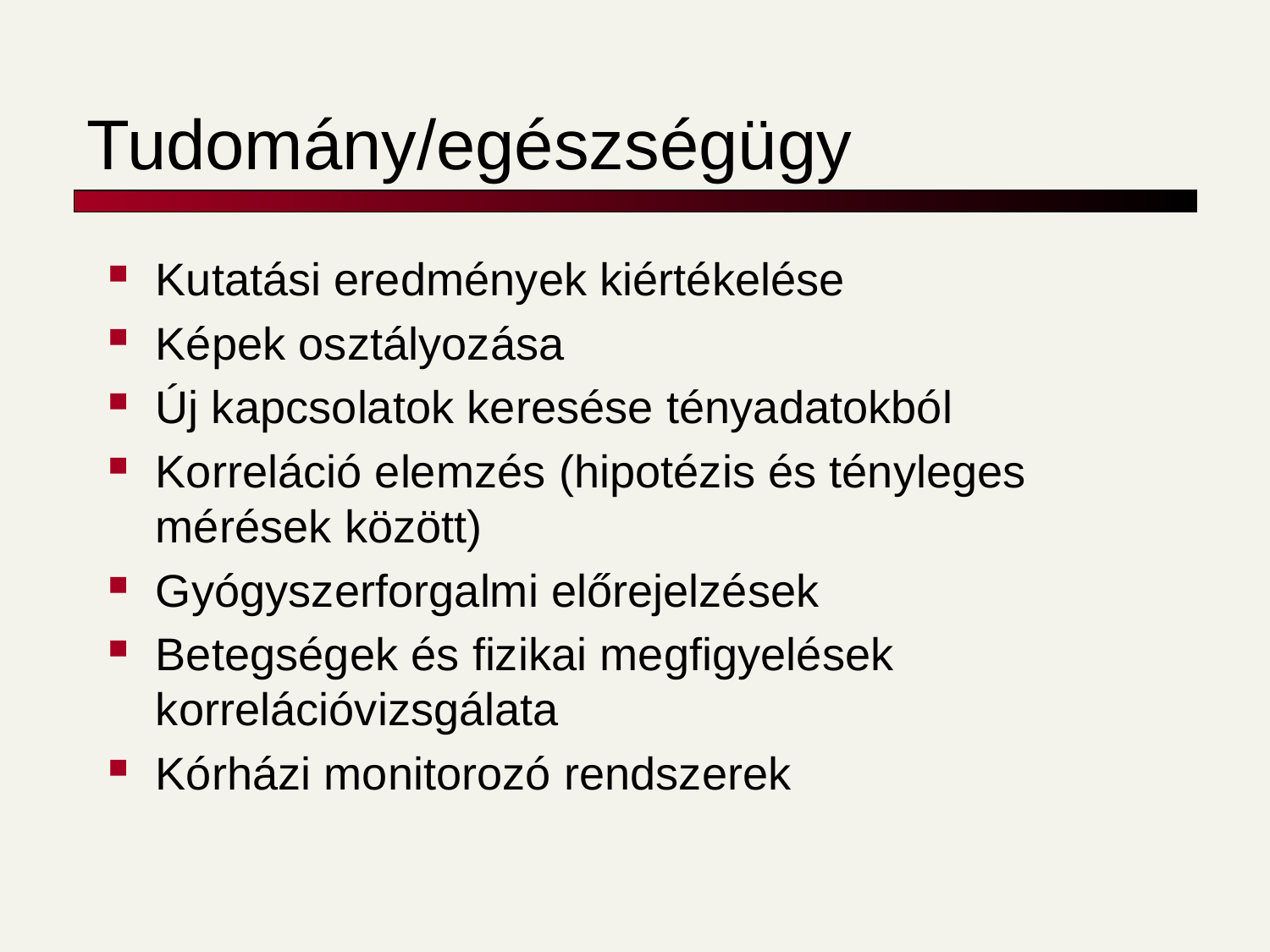

# Tudomány/egészségügy
Kutatási eredmények kiértékelése
Képek osztályozása
Új kapcsolatok keresése tényadatokból
Korreláció elemzés (hipotézis és tényleges mérések között)
Gyógyszerforgalmi előrejelzések
Betegségek és fizikai megfigyelések korrelációvizsgálata
Kórházi monitorozó rendszerek